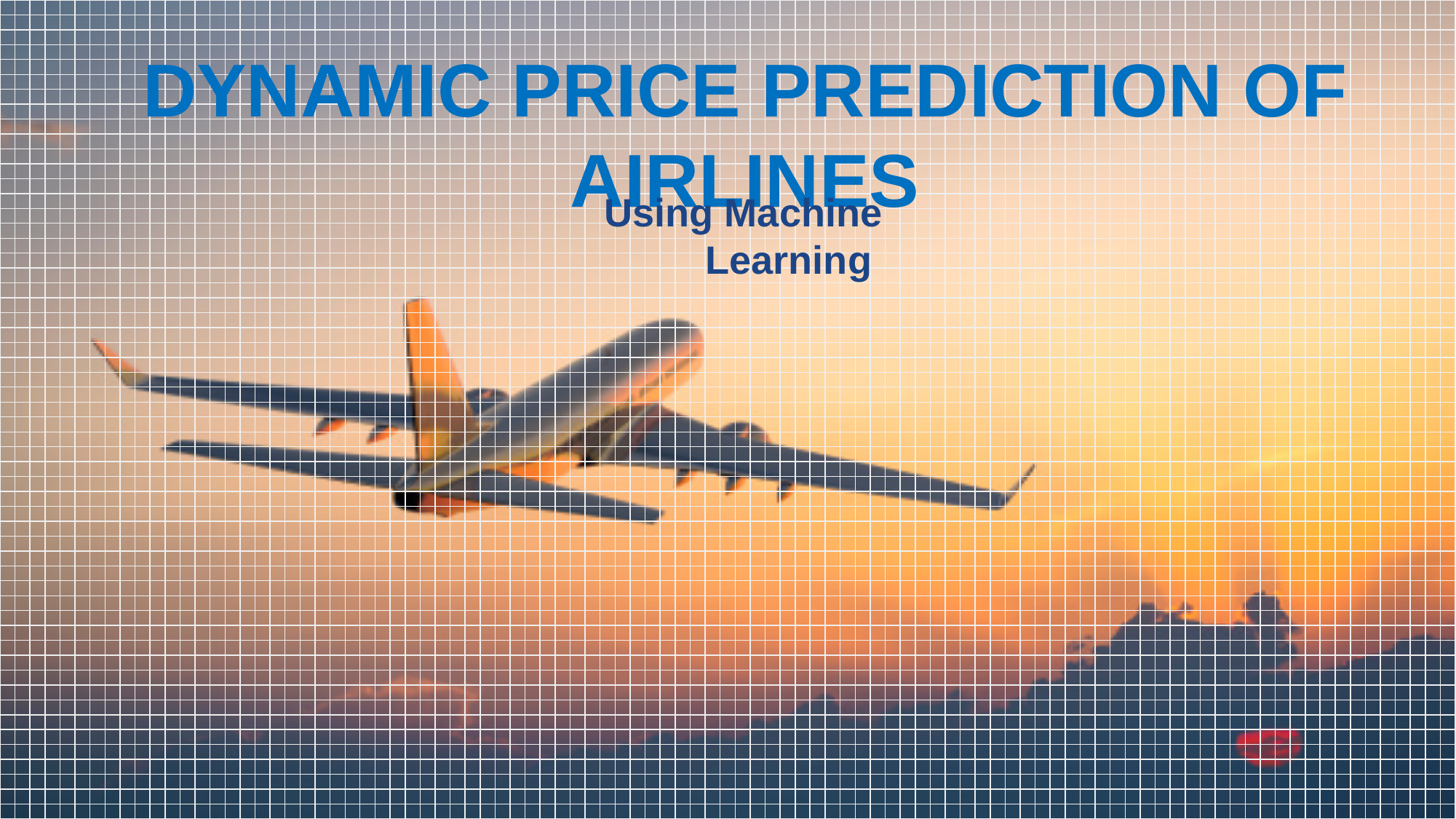

# DYNAMIC PRICE PREDICTION OF AIRLINES
Using Machine Learning